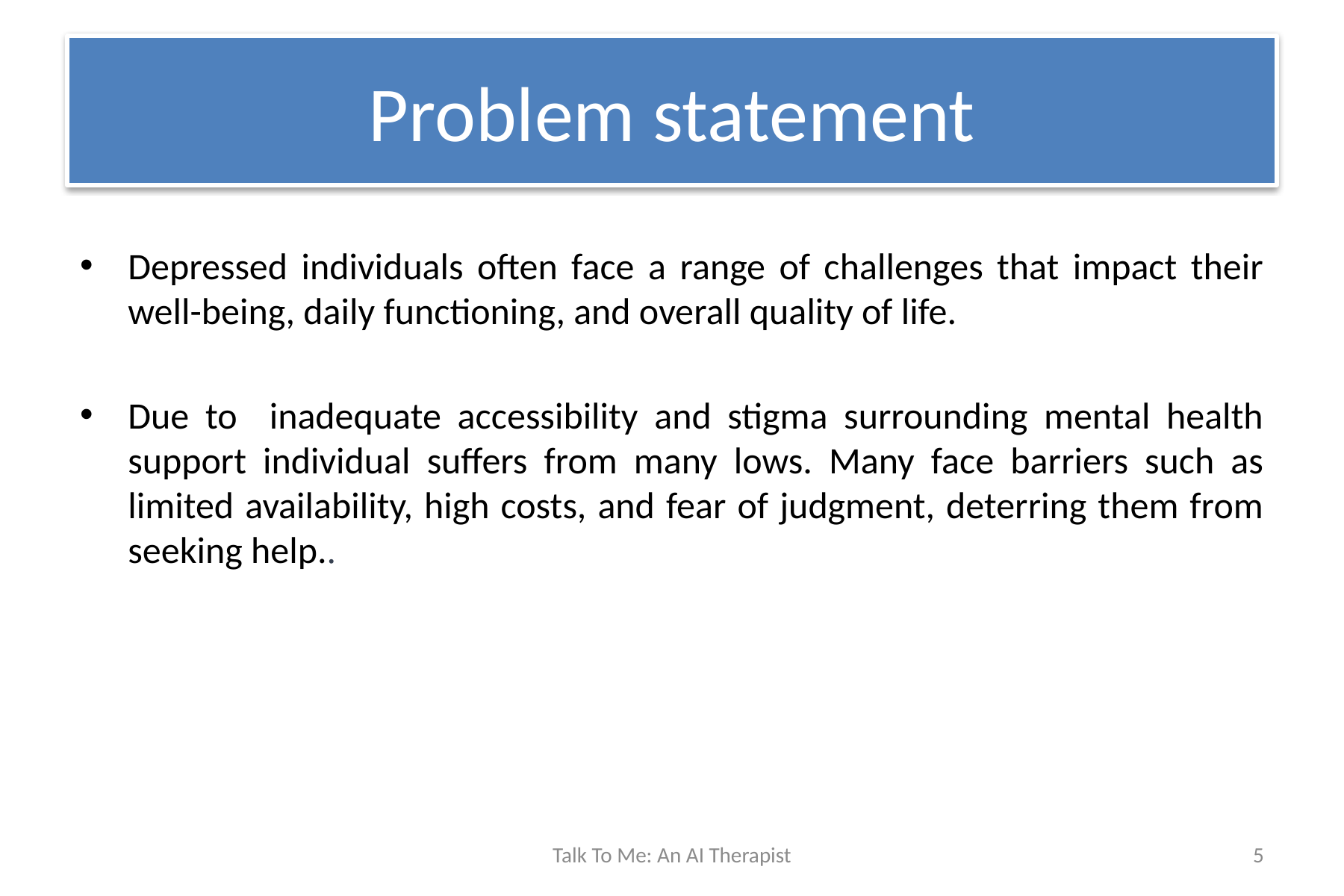

# Problem statement
Depressed individuals often face a range of challenges that impact their well-being, daily functioning, and overall quality of life.

Due to  inadequate accessibility and stigma surrounding mental health support individual suffers from many lows. Many face barriers such as limited availability, high costs, and fear of judgment, deterring them from seeking help..
Talk To Me: An AI Therapist
5